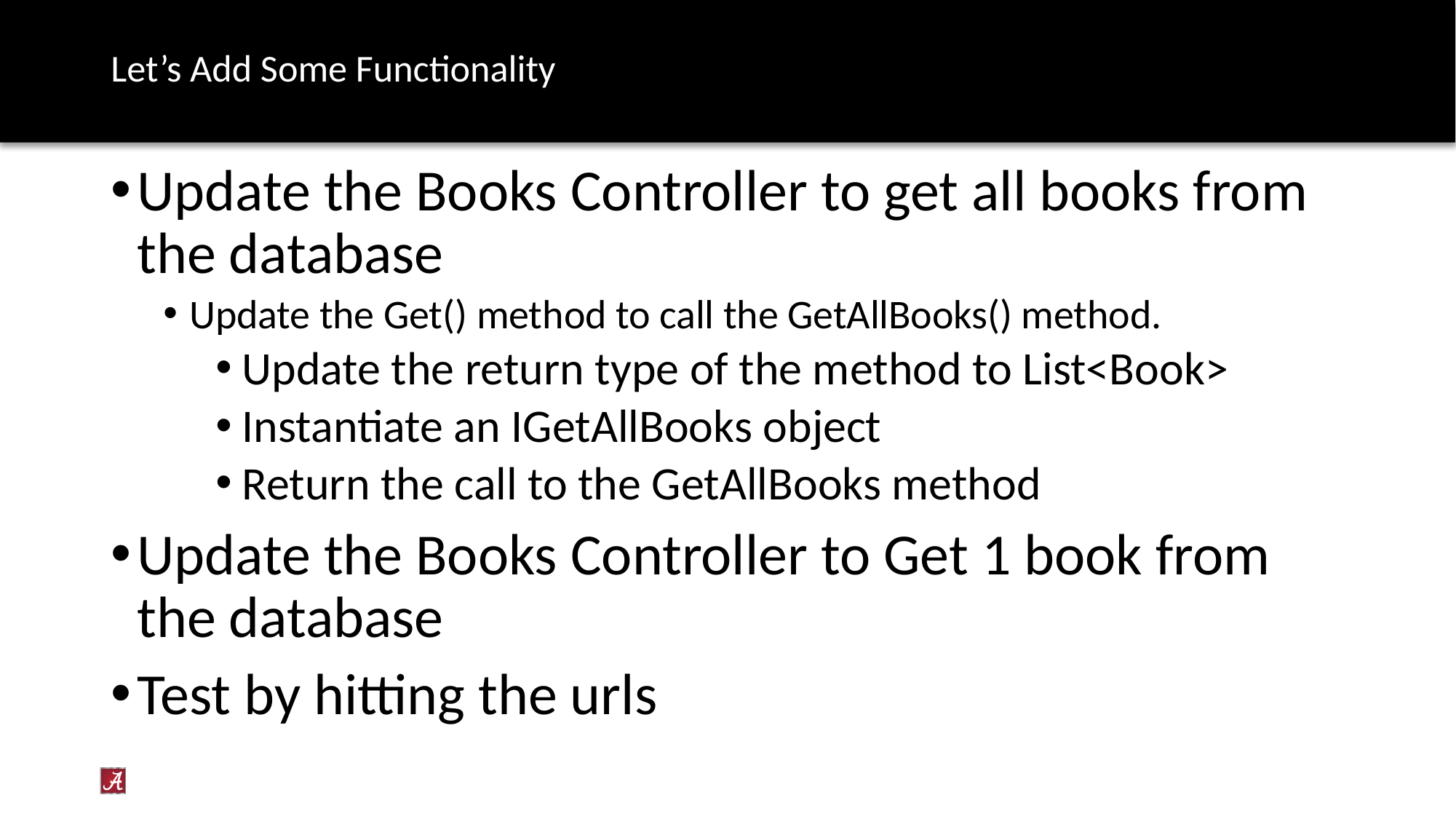

# Let’s Add Some Functionality
Update the Books Controller to get all books from the database
Update the Get() method to call the GetAllBooks() method.
Update the return type of the method to List<Book>
Instantiate an IGetAllBooks object
Return the call to the GetAllBooks method
Update the Books Controller to Get 1 book from the database
Test by hitting the urls